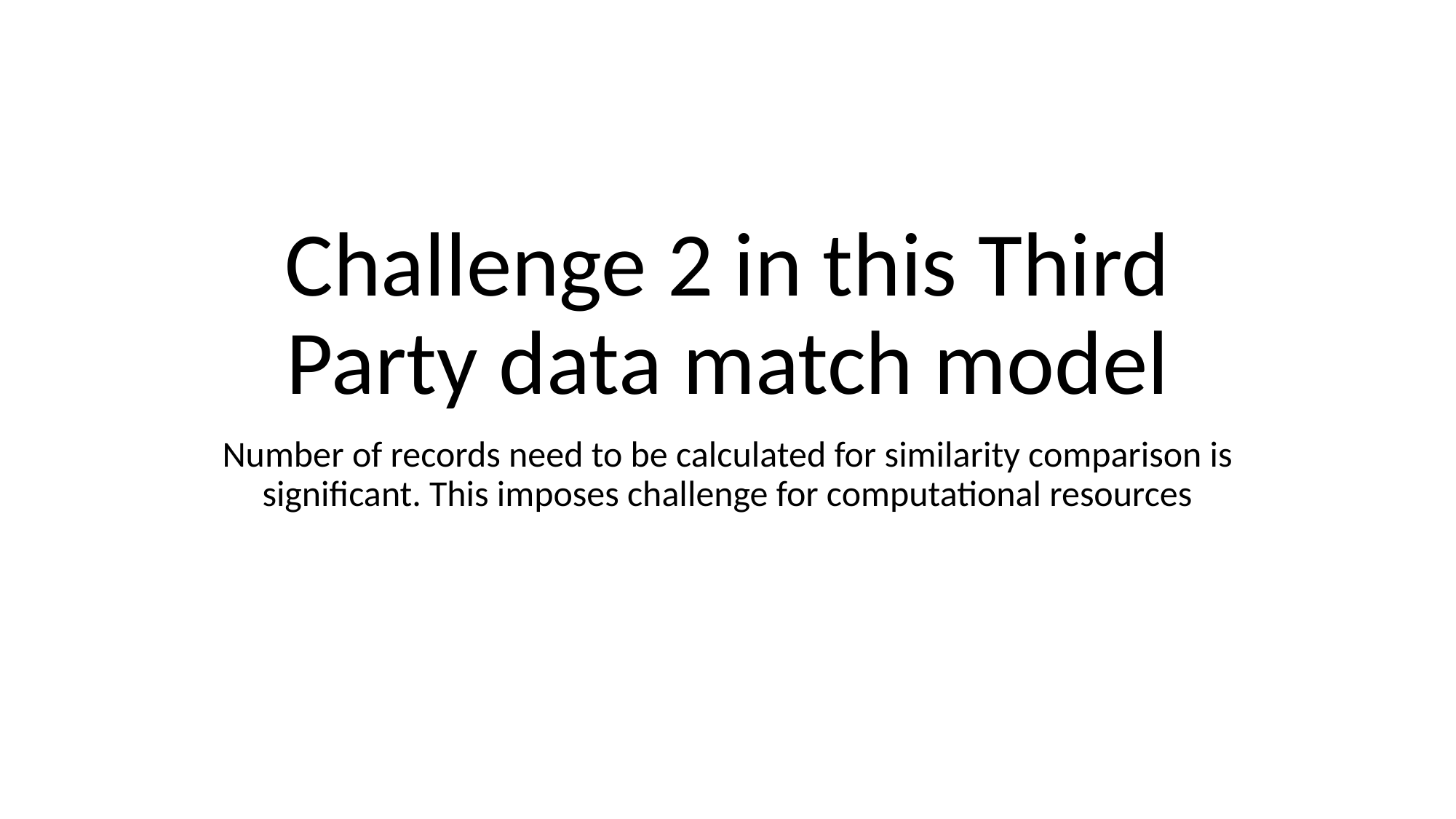

# Challenge 2 in this Third Party data match model
Number of records need to be calculated for similarity comparison is significant. This imposes challenge for computational resources